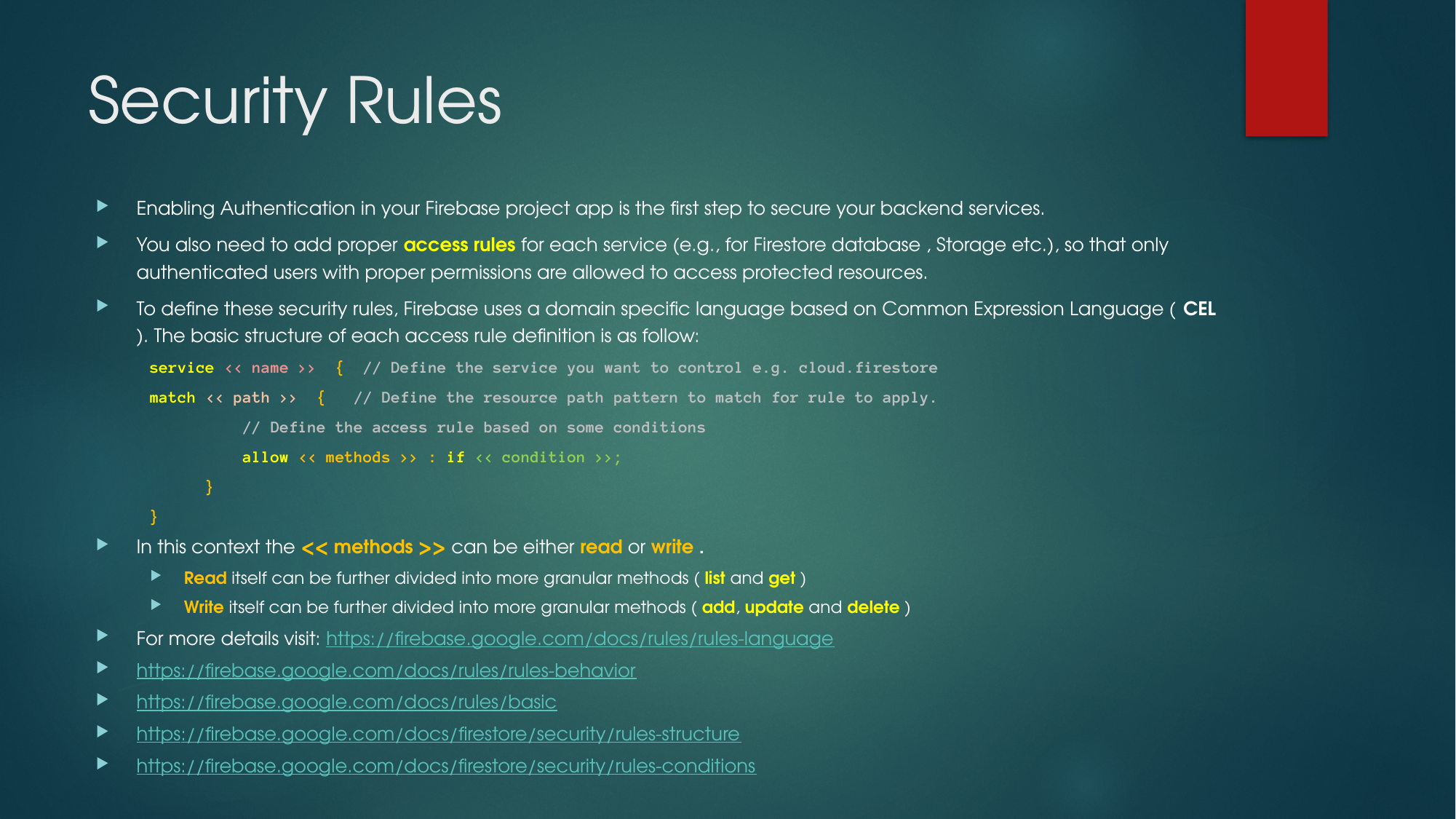

# Security Rules
Enabling Authentication in your Firebase project app is the first step to secure your backend services.
You also need to add proper access rules for each service (e.g., for Firestore database , Storage etc.), so that only authenticated users with proper permissions are allowed to access protected resources.
To define these security rules, Firebase uses a domain specific language based on Common Expression Language ( CEL ). The basic structure of each access rule definition is as follow:
service << name >>  {  // Define the service you want to control e.g. cloud.firestore
	match << path >>  {   // Define the resource path pattern to match for rule to apply.
          // Define the access rule based on some conditions
          allow << methods >> : if << condition >>;
      }
}
In this context the << methods >> can be either read or write .
Read itself can be further divided into more granular methods ( list and get )
Write itself can be further divided into more granular methods ( add, update and delete )
For more details visit: https://firebase.google.com/docs/rules/rules-language
https://firebase.google.com/docs/rules/rules-behavior
https://firebase.google.com/docs/rules/basic
https://firebase.google.com/docs/firestore/security/rules-structure
https://firebase.google.com/docs/firestore/security/rules-conditions